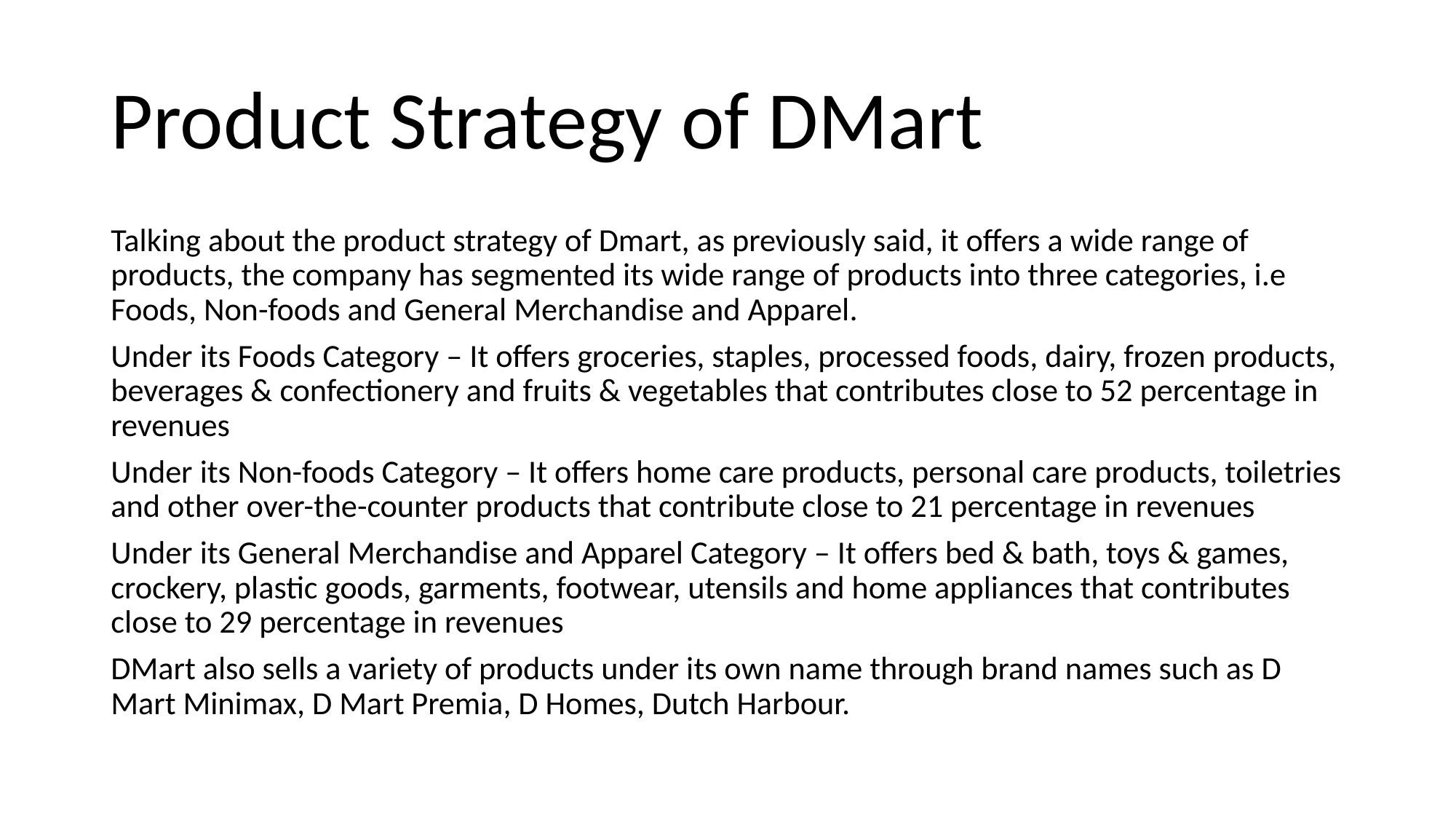

# Product Strategy of DMart
Talking about the product strategy of Dmart, as previously said, it offers a wide range of products, the company has segmented its wide range of products into three categories, i.e Foods, Non-foods and General Merchandise and Apparel.
Under its Foods Category – It offers groceries, staples, processed foods, dairy, frozen products, beverages & confectionery and fruits & vegetables that contributes close to 52 percentage in revenues
Under its Non-foods Category – It offers home care products, personal care products, toiletries and other over-the-counter products that contribute close to 21 percentage in revenues
Under its General Merchandise and Apparel Category – It offers bed & bath, toys & games, crockery, plastic goods, garments, footwear, utensils and home appliances that contributes close to 29 percentage in revenues
DMart also sells a variety of products under its own name through brand names such as D Mart Minimax, D Mart Premia, D Homes, Dutch Harbour.